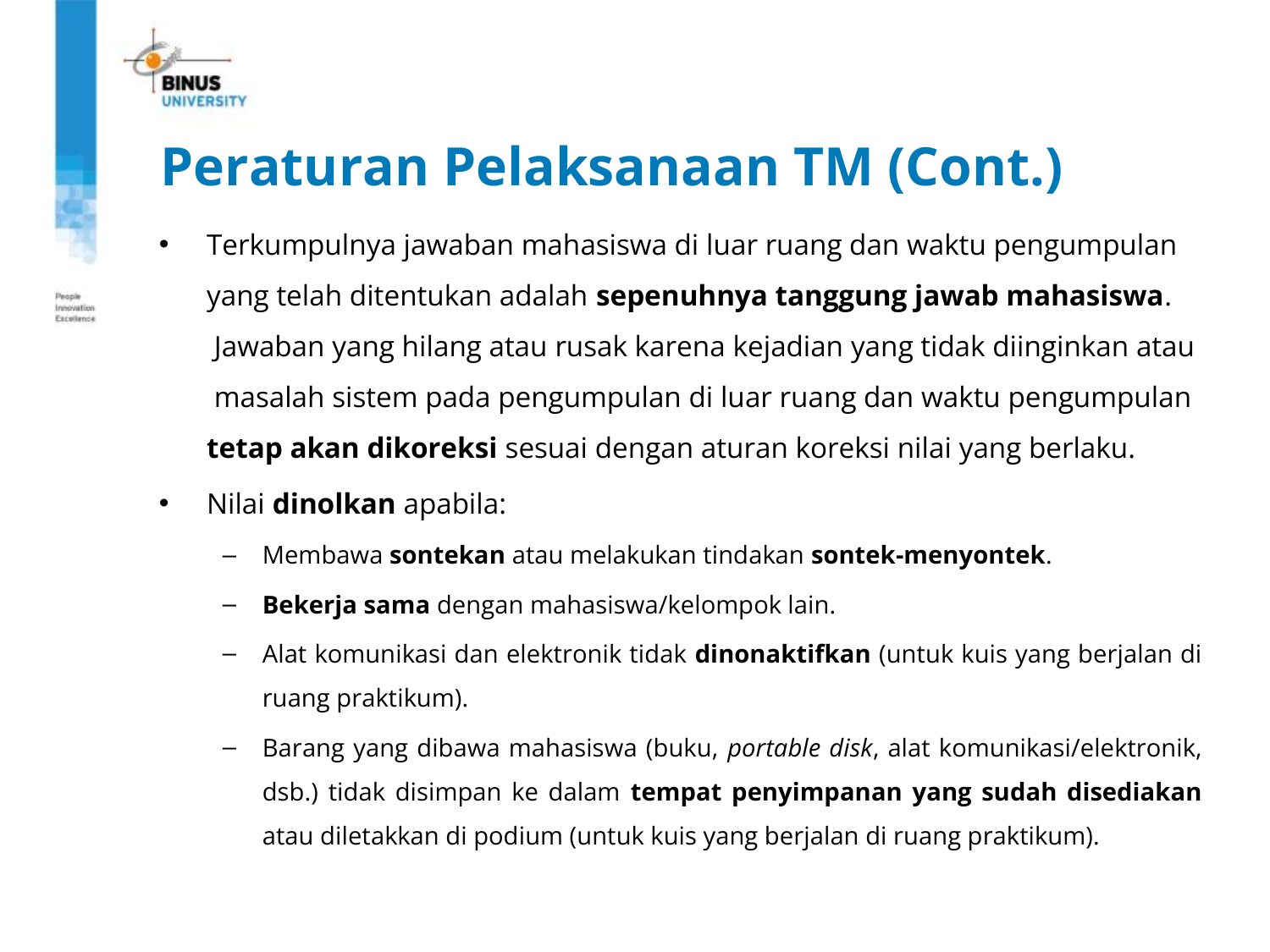

Peraturan Pelaksanaan TM (Cont.)
Terkumpulnya jawaban mahasiswa di luar ruang dan waktu pengumpulan  yang telah ditentukan adalah sepenuhnya tanggung jawab mahasiswa.   Jawaban yang hilang atau rusak karena kejadian yang tidak diinginkan atau masalah sistem pada pengumpulan di luar ruang dan waktu pengumpulan  tetap akan dikoreksi sesuai dengan aturan koreksi nilai yang berlaku.
Nilai dinolkan apabila:
Membawa sontekan atau melakukan tindakan sontek-menyontek.
Bekerja sama dengan mahasiswa/kelompok lain.
Alat komunikasi dan elektronik tidak dinonaktifkan (untuk kuis yang berjalan di ruang praktikum).
Barang yang dibawa mahasiswa (buku, portable disk, alat komunikasi/elektronik, dsb.) tidak disimpan ke dalam tempat penyimpanan yang sudah disediakan atau diletakkan di podium (untuk kuis yang berjalan di ruang praktikum).